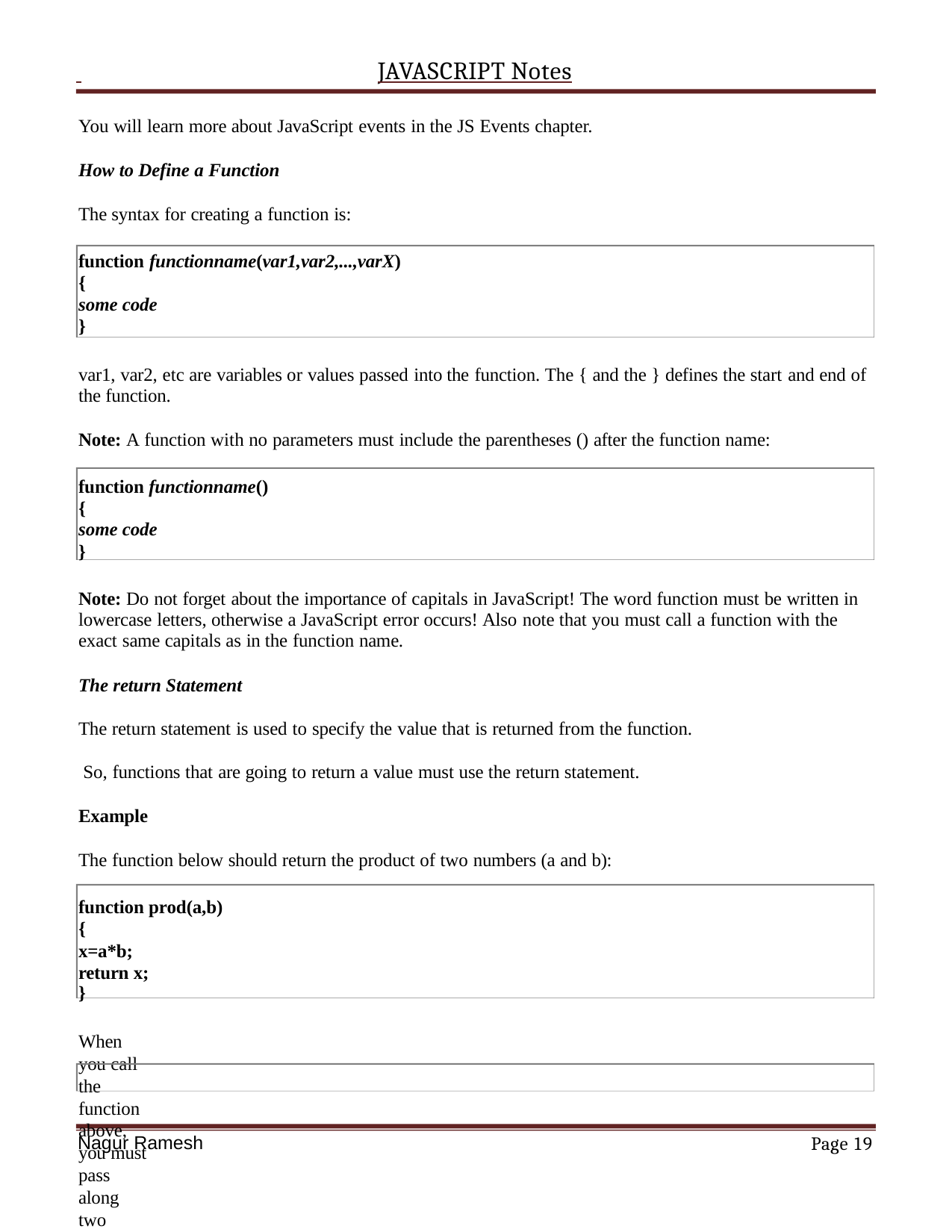

JAVASCRIPT Notes

You will learn more about JavaScript events in the JS Events chapter.

How to Define a Function

The syntax for creating a function is:

function functionname(var1,var2,...,varX)
{
some code
}

var1, var2, etc are variables or values passed into the function. The { and the } defines the start and end of  the function.

Note: A function with no parameters must include the parentheses () after the function name:

function functionname()
{
some code
}

Note: Do not forget about the importance of capitals in JavaScript! The word function must be written in  lowercase letters, otherwise a JavaScript error occurs! Also note that you must call a function with the  exact same capitals as in the function name.

The return Statement
The return statement is used to specify the value that is returned from the function.  So, functions that are going to return a value must use the return statement.

Example

The function below should return the product of two numbers (a and b):

function prod(a,b)
{
x=a*b;  return x;
}

When you call the function above, you must pass along two parameters:

product=prod(2,3);

Page 19
Nagur Ramesh